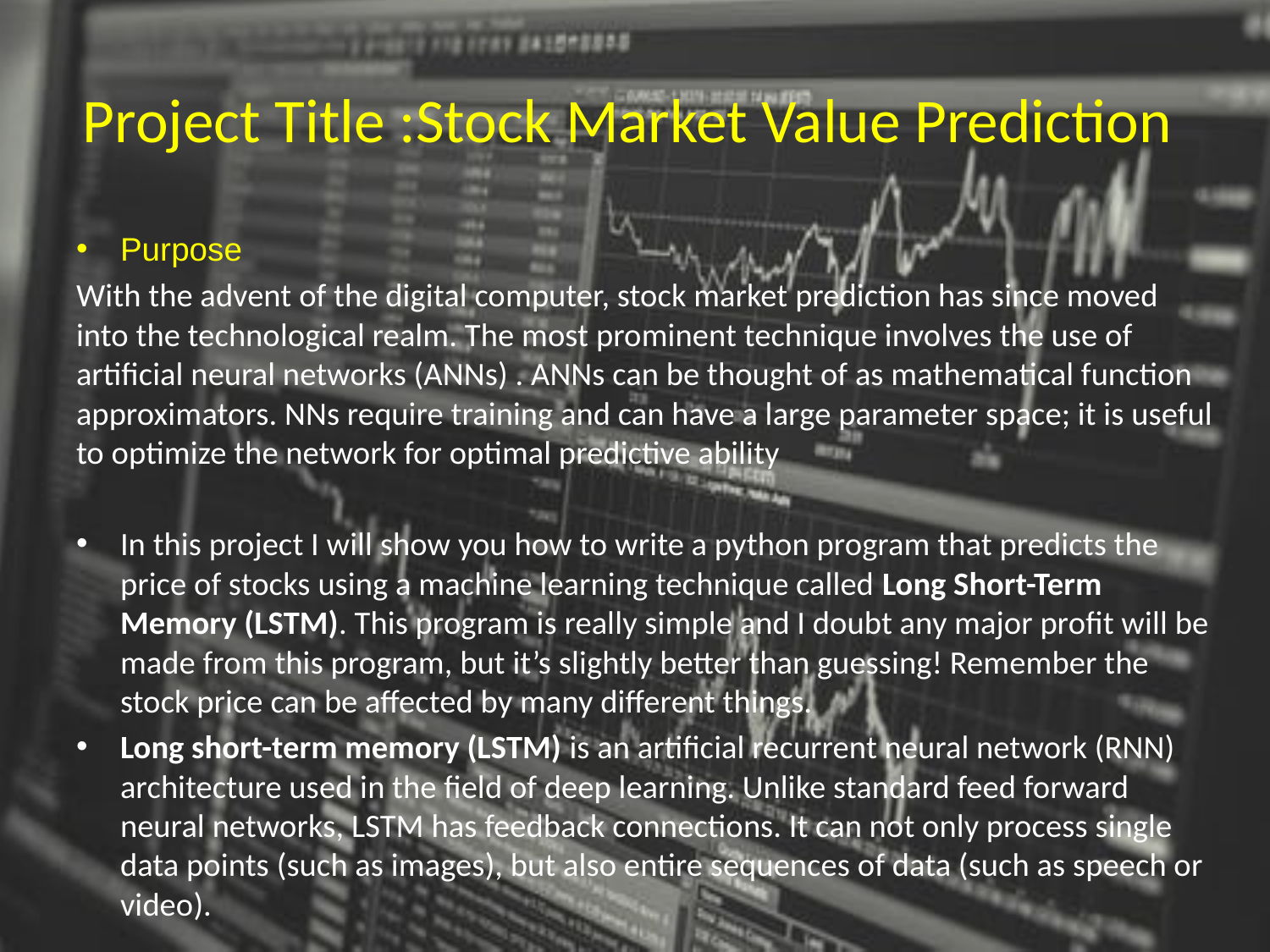

# Project Title :Stock Market Value Prediction
Purpose
With the advent of the digital computer, stock market prediction has since moved into the technological realm. The most prominent technique involves the use of artificial neural networks (ANNs) . ANNs can be thought of as mathematical function approximators. NNs require training and can have a large parameter space; it is useful to optimize the network for optimal predictive ability

In this project I will show you how to write a python program that predicts the price of stocks using a machine learning technique called Long Short-Term Memory (LSTM). This program is really simple and I doubt any major profit will be made from this program, but it’s slightly better than guessing! Remember the stock price can be affected by many different things.
Long short-term memory (LSTM) is an artificial recurrent neural network (RNN) architecture used in the field of deep learning. Unlike standard feed forward neural networks, LSTM has feedback connections. It can not only process single data points (such as images), but also entire sequences of data (such as speech or video).